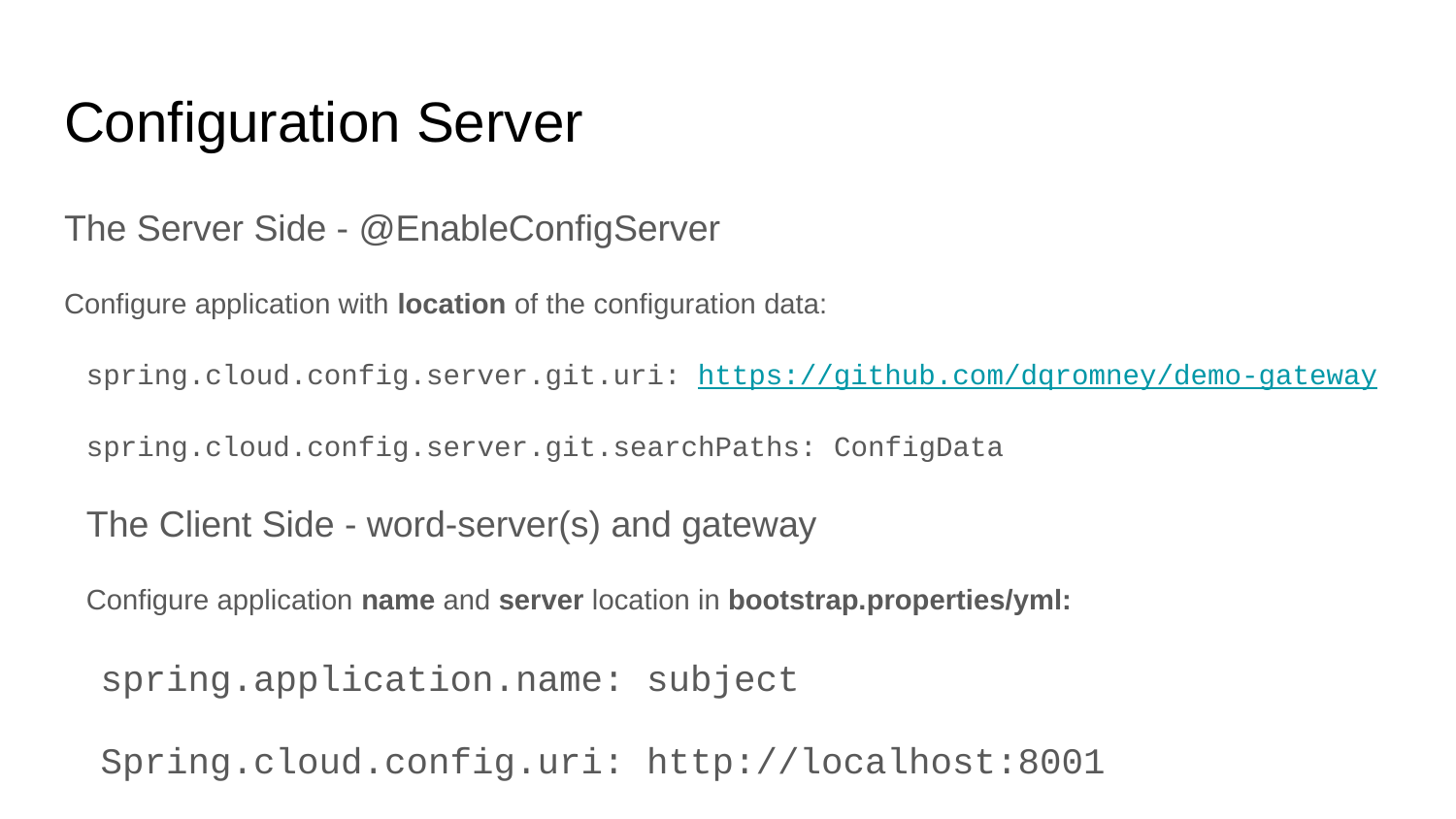

# Configuration Server
The Server Side - @EnableConfigServer
Configure application with location of the configuration data:
spring.cloud.config.server.git.uri: https://github.com/dqromney/demo-gateway
spring.cloud.config.server.git.searchPaths: ConfigData
The Client Side - word-server(s) and gateway
Configure application name and server location in bootstrap.properties/yml:
spring.application.name: subject
Spring.cloud.config.uri: http://localhost:8001